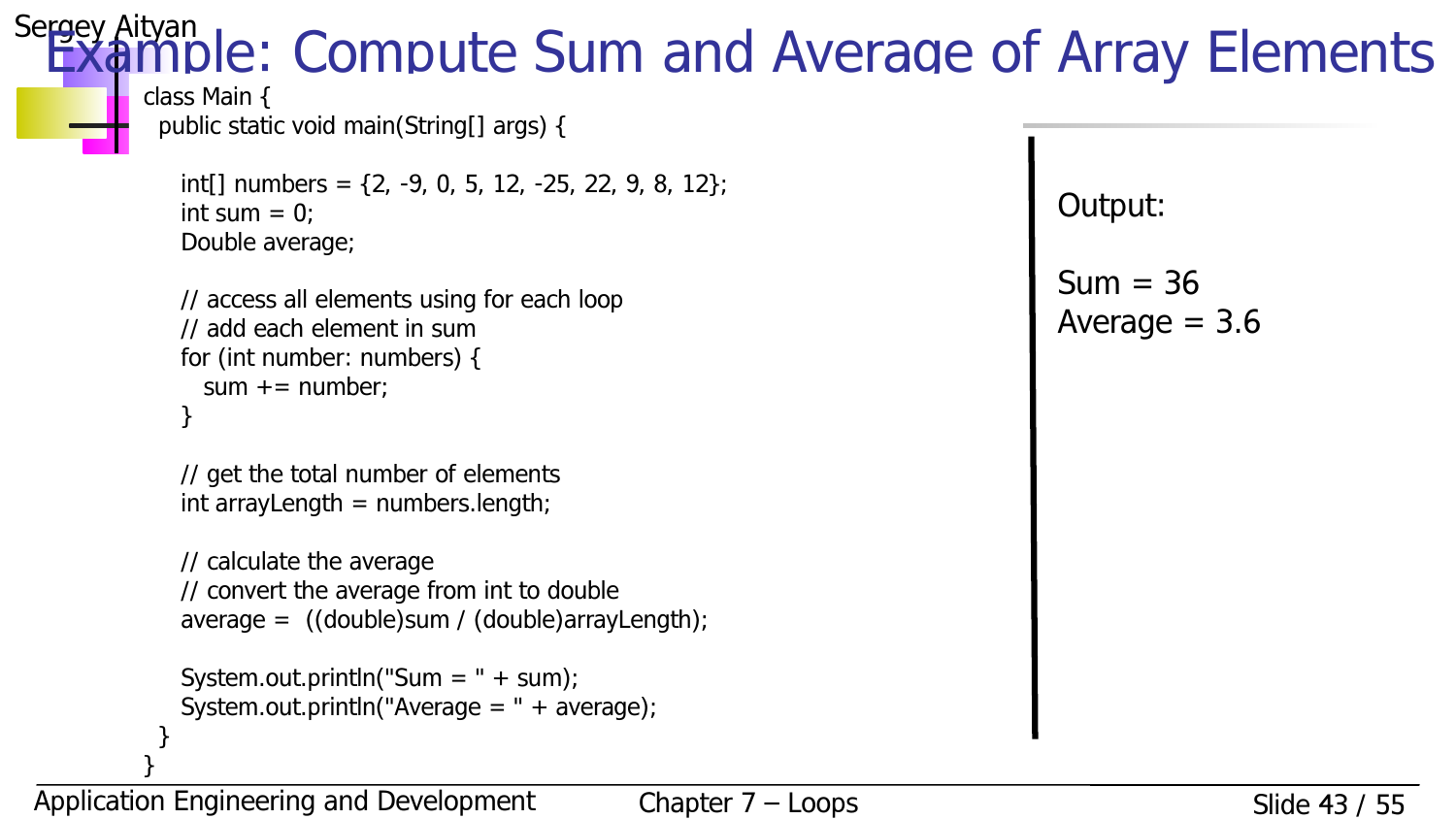

# Example: Compute Sum and Average of Array Elements
class Main {
  public static void main(String[] args) {

     int[] numbers = {2, -9, 0, 5, 12, -25, 22, 9, 8, 12};
     int sum = 0;
     Double average;

     // access all elements using for each loop
     // add each element in sum
     for (int number: numbers) {
        sum += number;
     }

     // get the total number of elements
     int arrayLength = numbers.length;

     // calculate the average
     // convert the average from int to double
     average =  ((double)sum / (double)arrayLength);

     System.out.println("Sum = " + sum);
     System.out.println("Average = " + average);
  }
}

Output:

Sum = 36
Average = 3.6